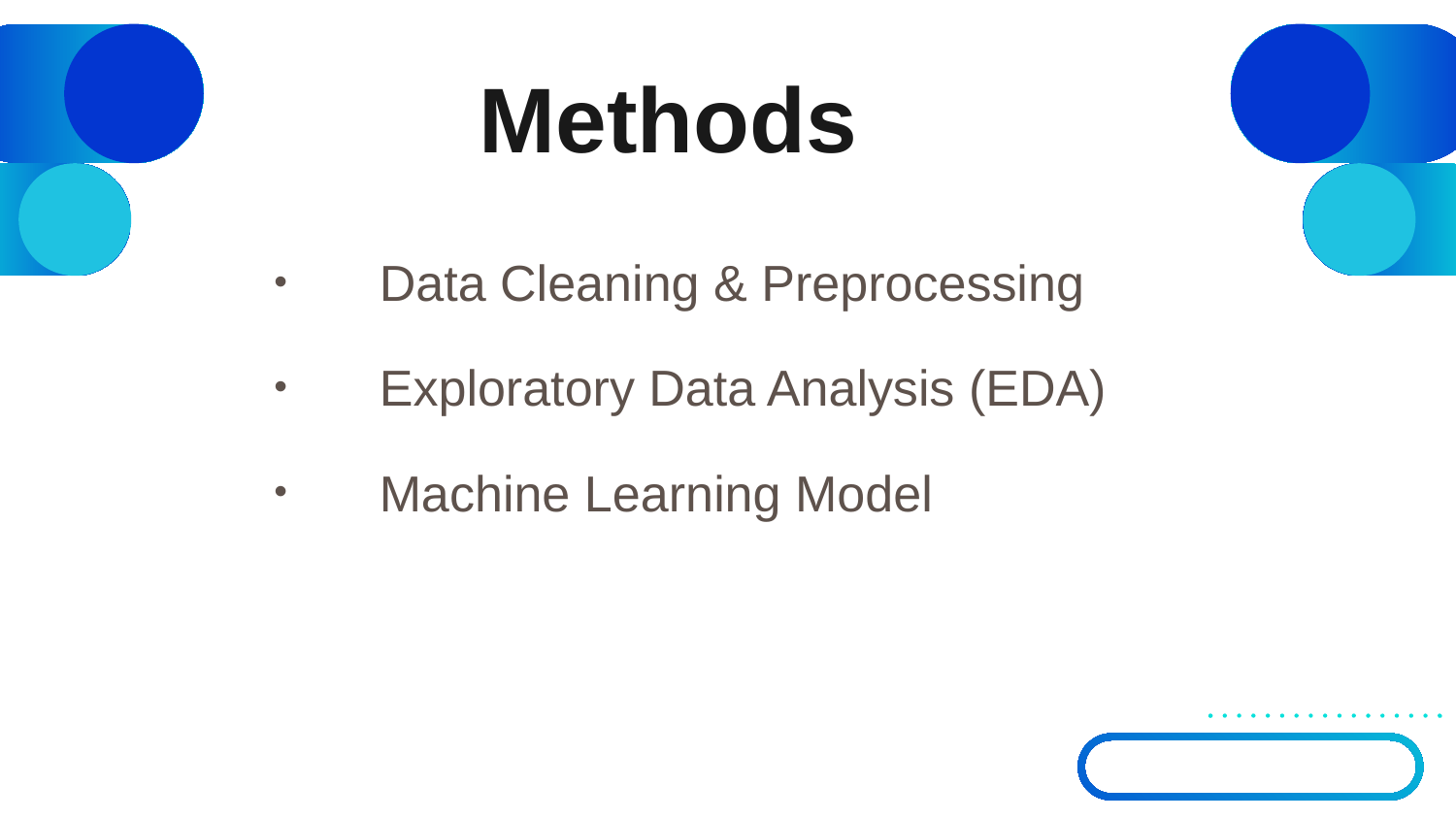

# Methods

Data Cleaning & Preprocessing
Exploratory Data Analysis (EDA)
Machine Learning Model